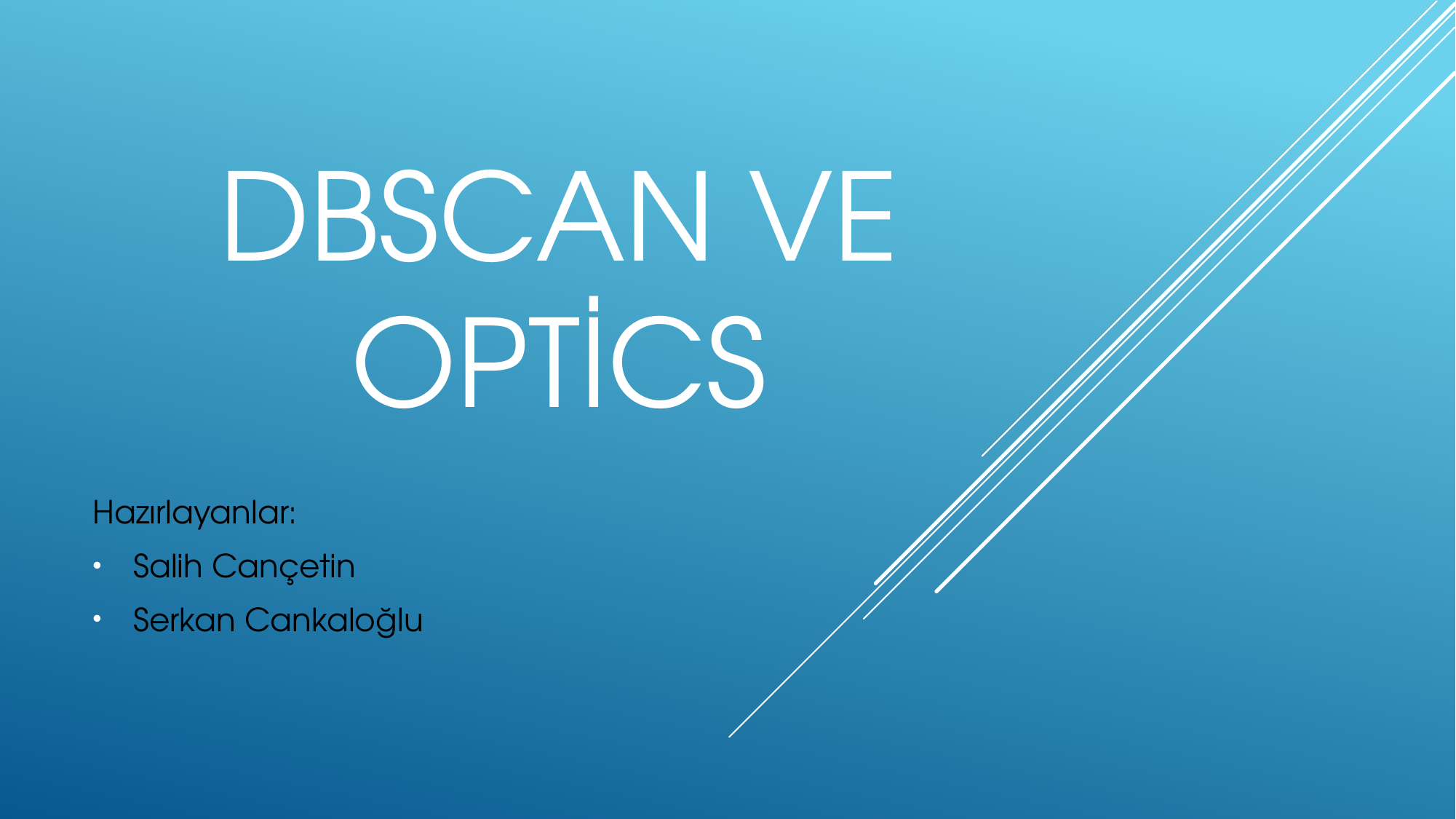

# DBSCAN VE OPTİCS
Hazırlayanlar:
Salih Cançetin
Serkan Cankaloğlu